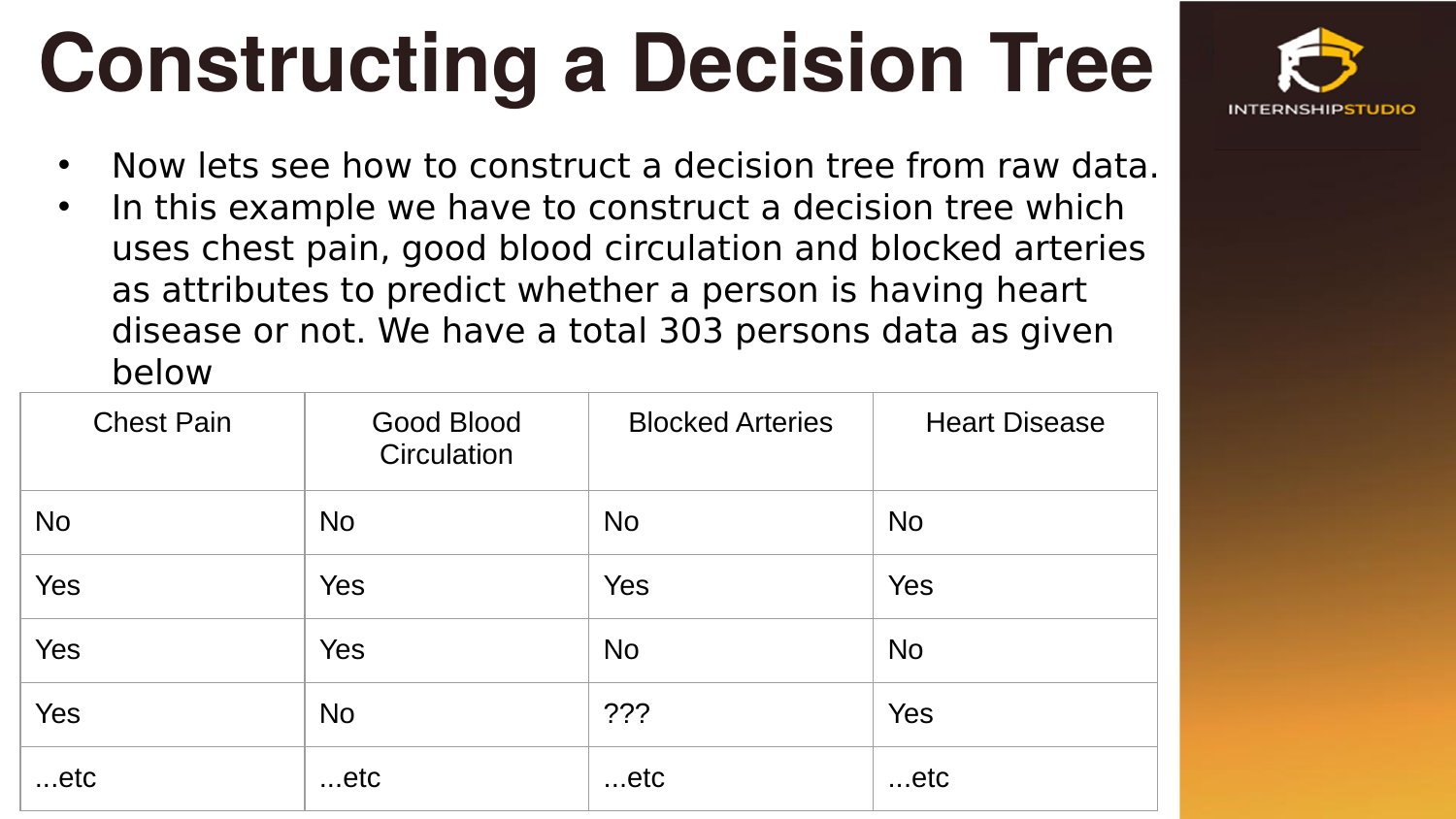

# Constructing a Decision Tree
Now lets see how to construct a decision tree from raw data.
In this example we have to construct a decision tree which uses chest pain, good blood circulation and blocked arteries as attributes to predict whether a person is having heart disease or not. We have a total 303 persons data as given below
| Chest Pain | Good Blood Circulation | Blocked Arteries | Heart Disease |
| --- | --- | --- | --- |
| No | No | No | No |
| Yes | Yes | Yes | Yes |
| Yes | Yes | No | No |
| Yes | No | ??? | Yes |
| ...etc | ...etc | ...etc | ...etc |